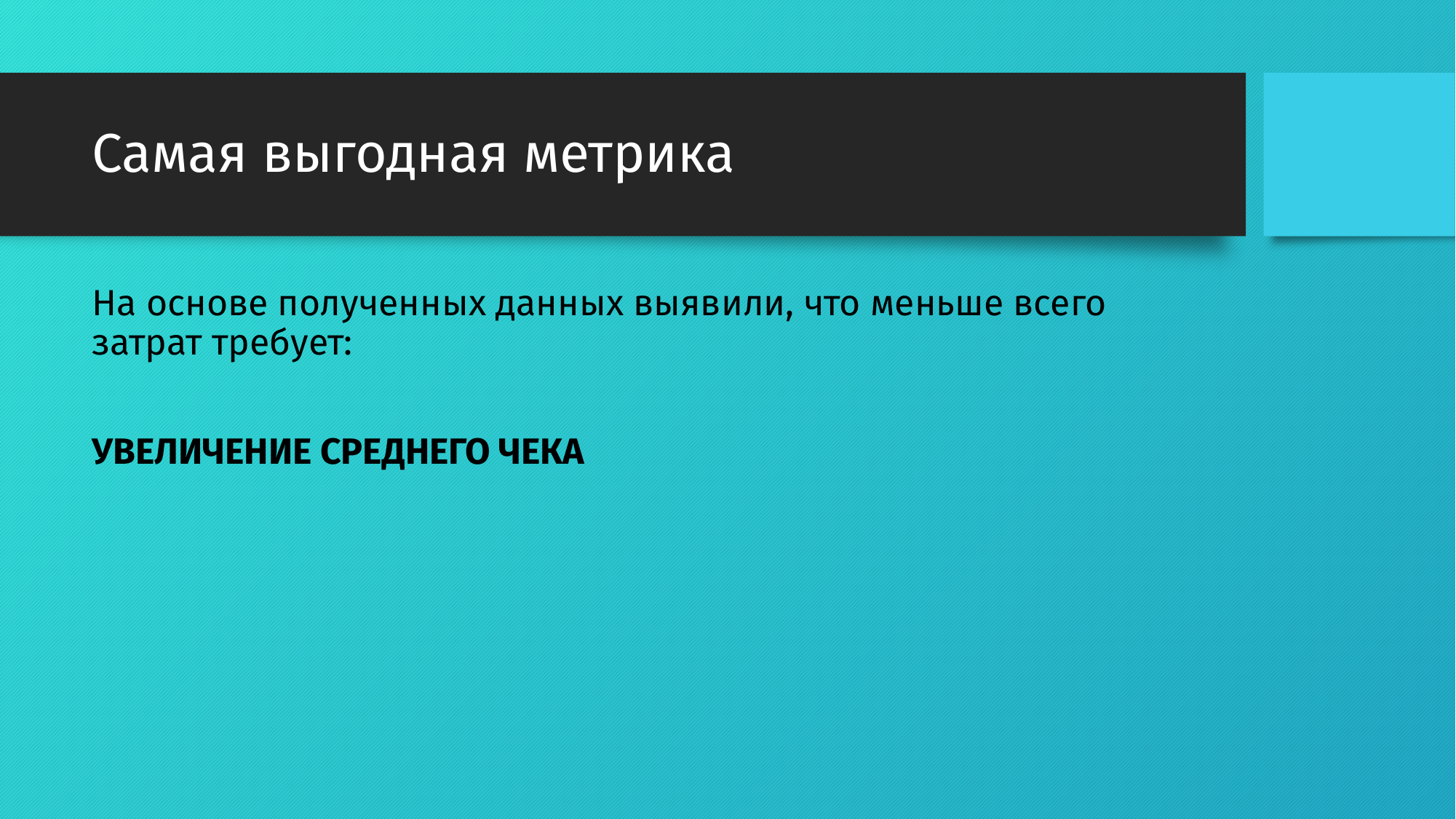

# Самая выгодная метрика
На основе полученных данных выявили, что меньше всего затрат требует:

УВЕЛИЧЕНИЕ СРЕДНЕГО ЧЕКА